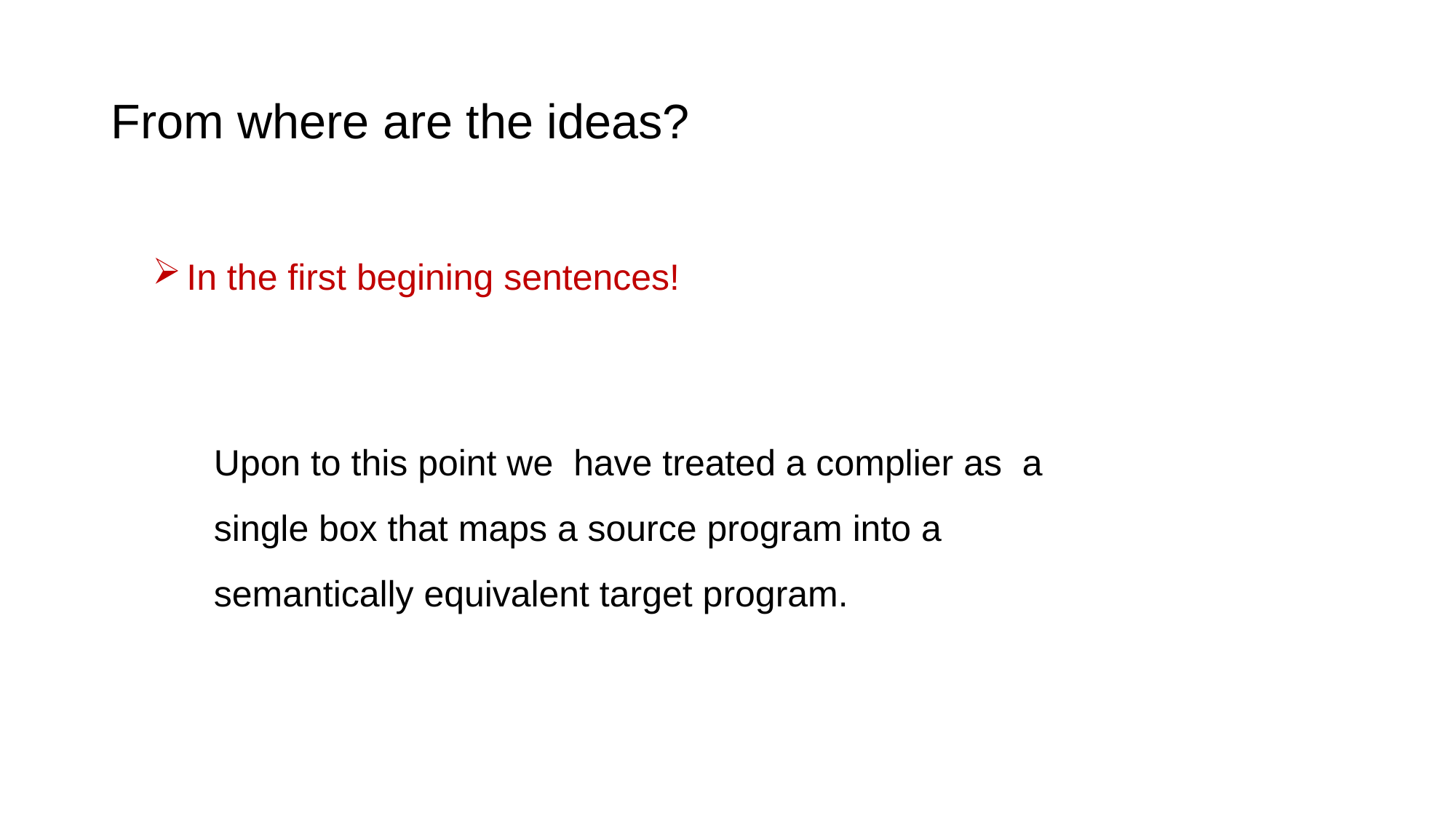

# From where are the ideas?

In the first begining sentences!
Upon to this point we  have treated a complier as  a single box that maps a source program into a  semantically equivalent target program.